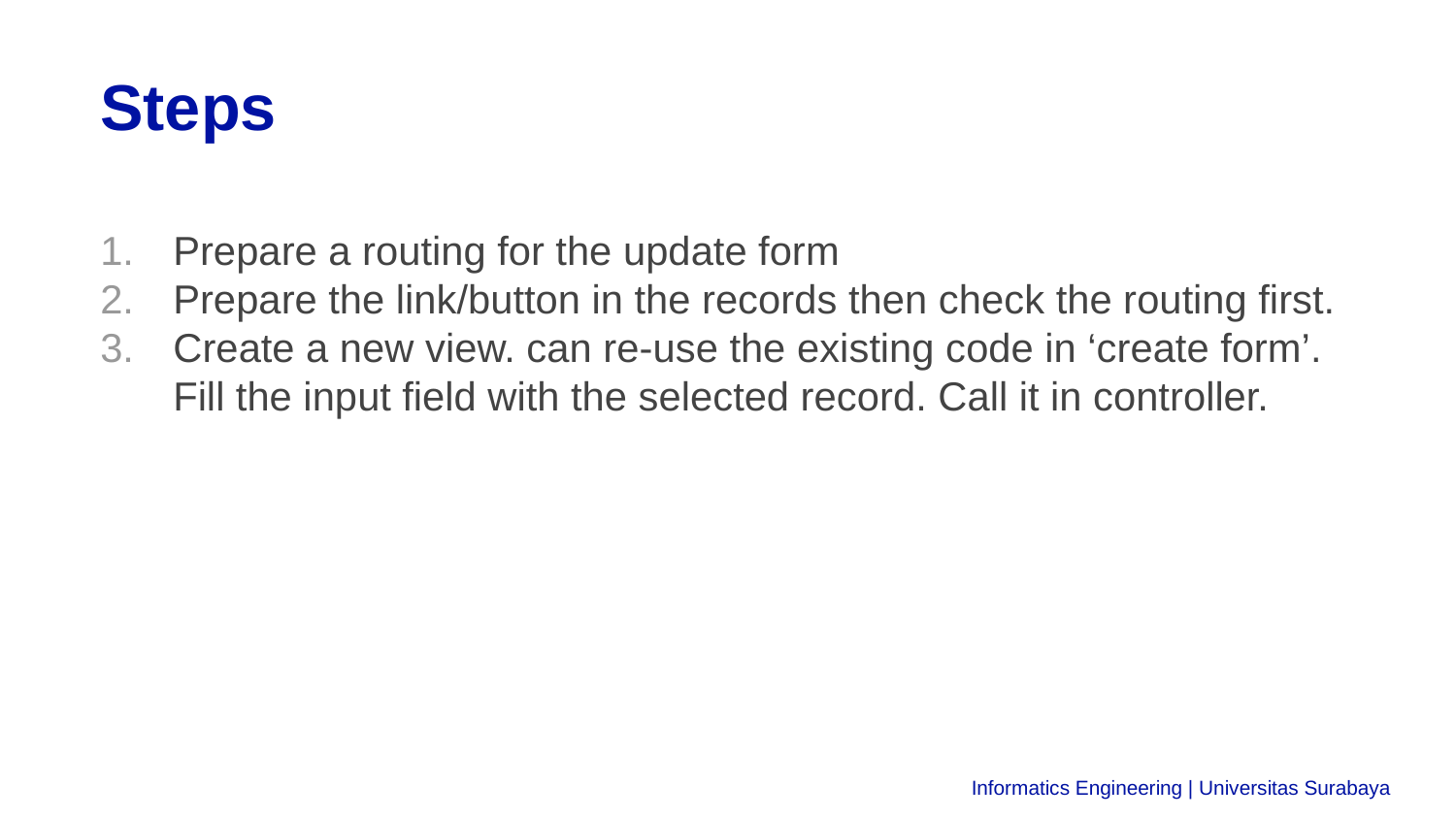

Steps
Prepare a routing for the update form
Prepare the link/button in the records then check the routing first.
Create a new view. can re-use the existing code in ‘create form’. Fill the input field with the selected record. Call it in controller.
Informatics Engineering | Universitas Surabaya